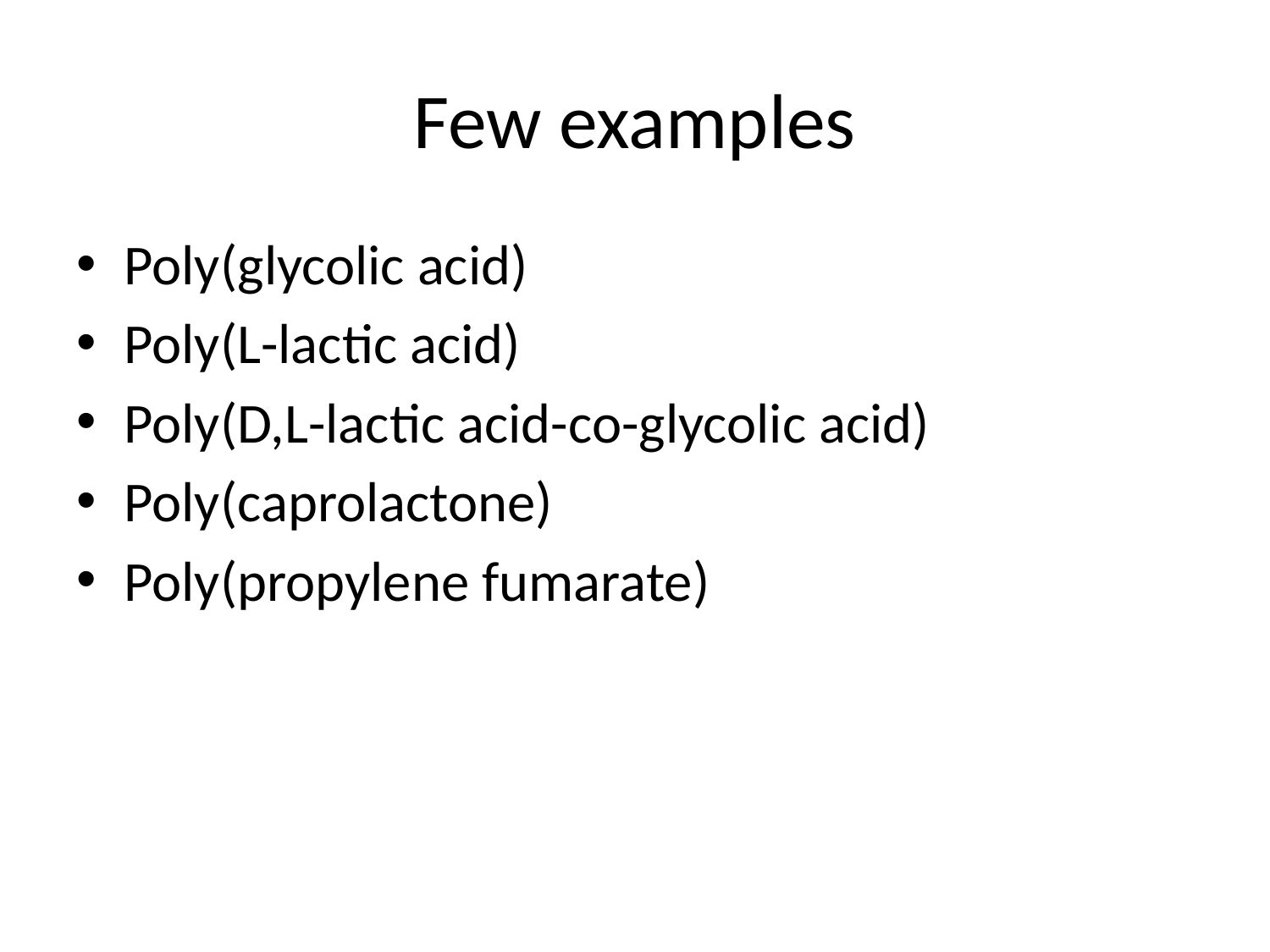

# Few examples
Poly(glycolic acid)
Poly(L-lactic acid)
Poly(D,L-lactic acid-co-glycolic acid)
Poly(caprolactone)
Poly(propylene fumarate)